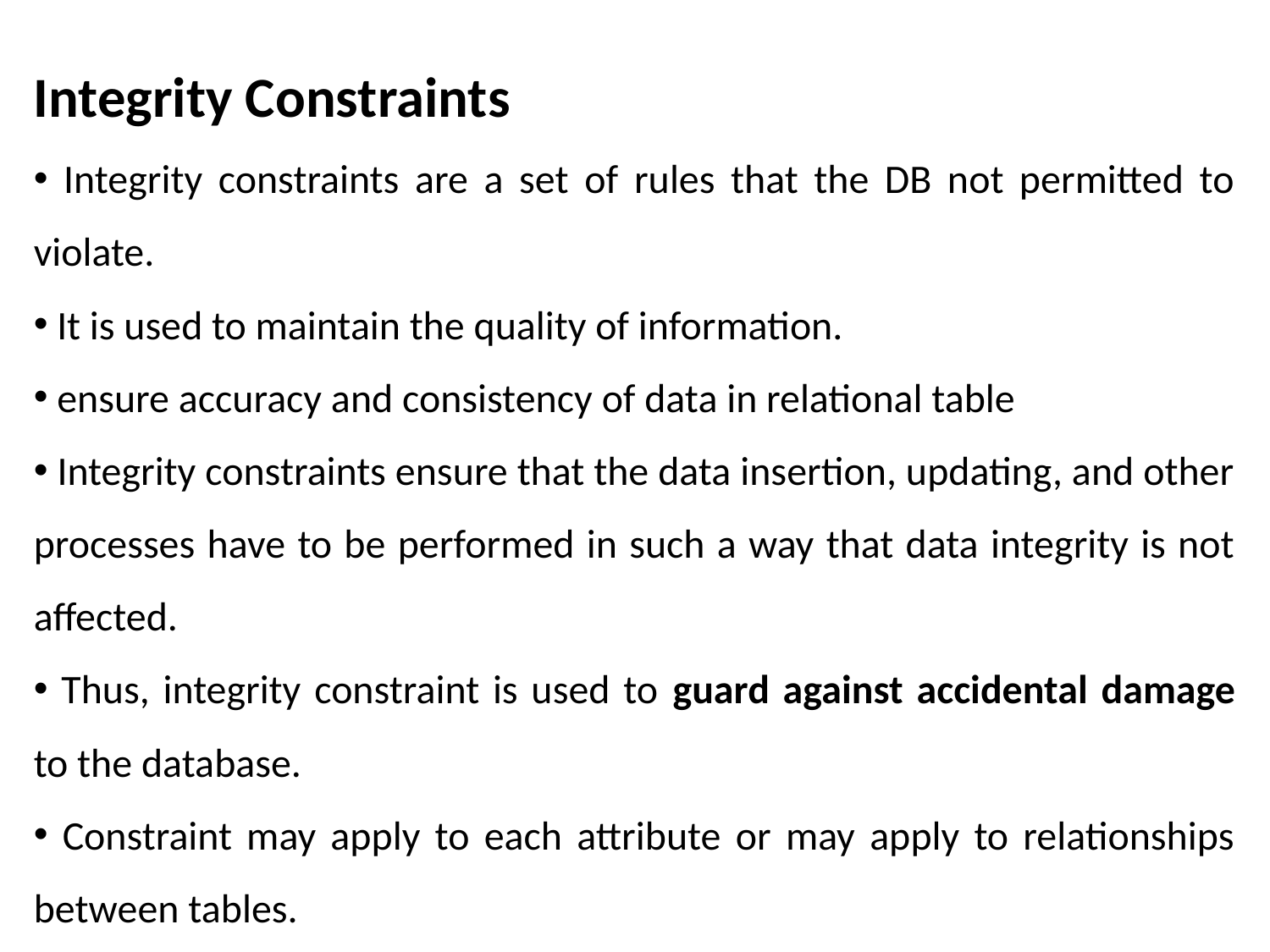

Integrity Constraints
 Integrity constraints are a set of rules that the DB not permitted to violate.
 It is used to maintain the quality of information.
 ensure accuracy and consistency of data in relational table
 Integrity constraints ensure that the data insertion, updating, and other processes have to be performed in such a way that data integrity is not affected.
 Thus, integrity constraint is used to guard against accidental damage to the database.
 Constraint may apply to each attribute or may apply to relationships between tables.